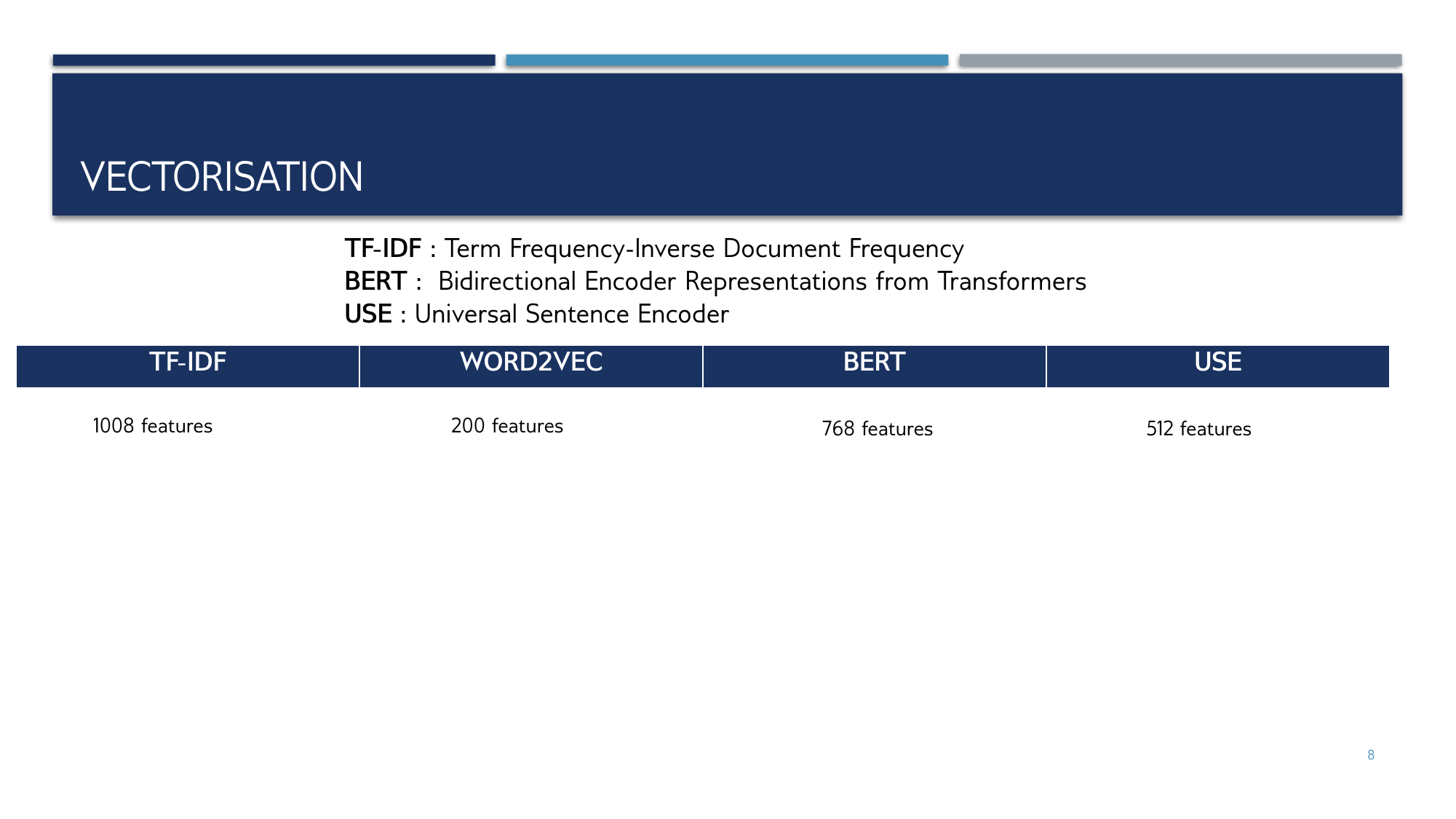

# VECTORISATION
TF-IDF : Term Frequency-Inverse Document Frequency
BERT :  Bidirectional Encoder Representations from Transformers
USE : Universal Sentence Encoder
| TF-IDF | WORD2VEC | BERT | USE |
| --- | --- | --- | --- |
1008 features
200 features
512 features
768 features
8